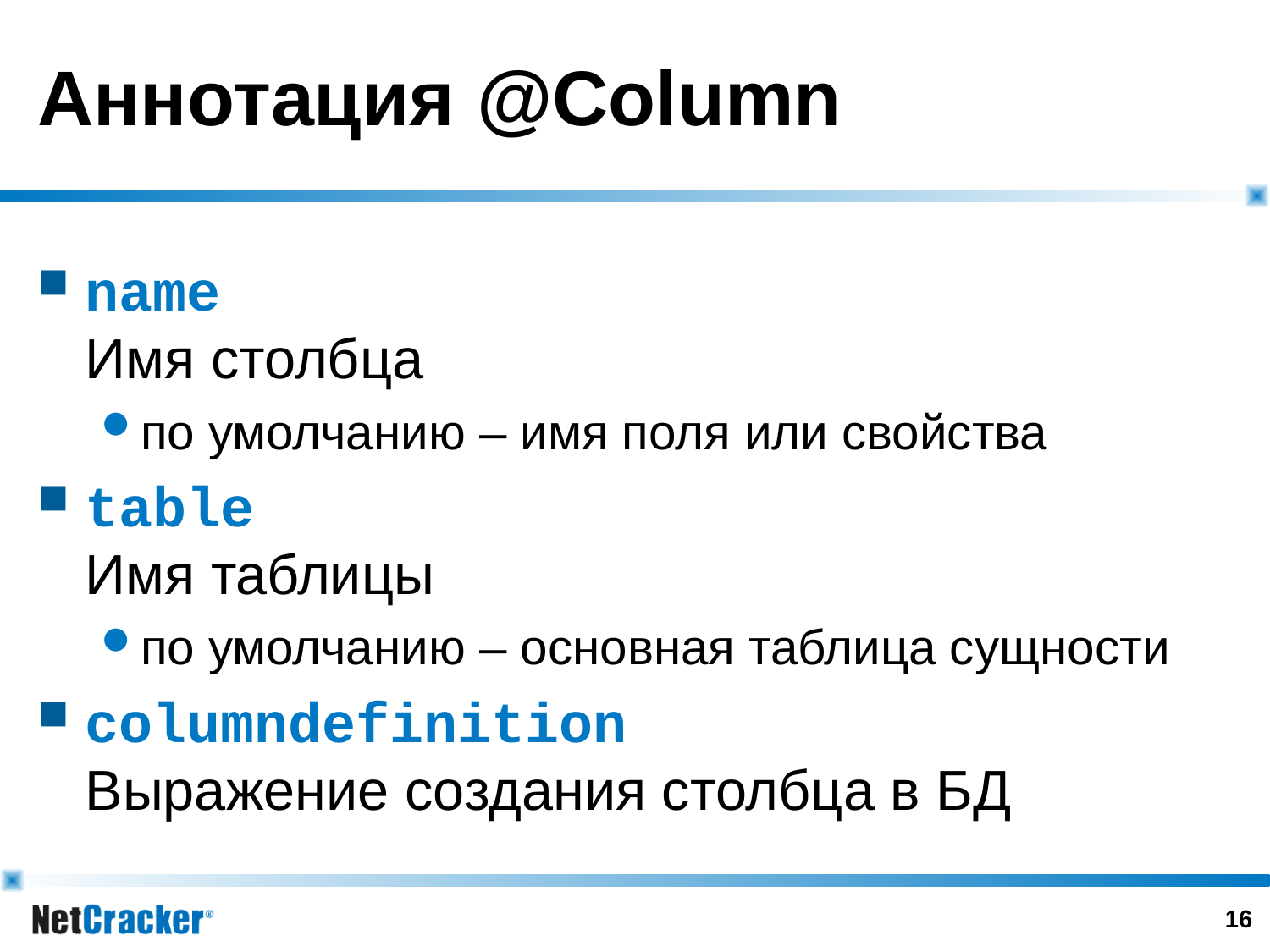

# Аннотация @Column
name
Имя столбца
по умолчанию – имя поля или свойства
table
Имя таблицы
по умолчанию – основная таблица сущности
columndefinition
Выражение создания столбца в БД
16